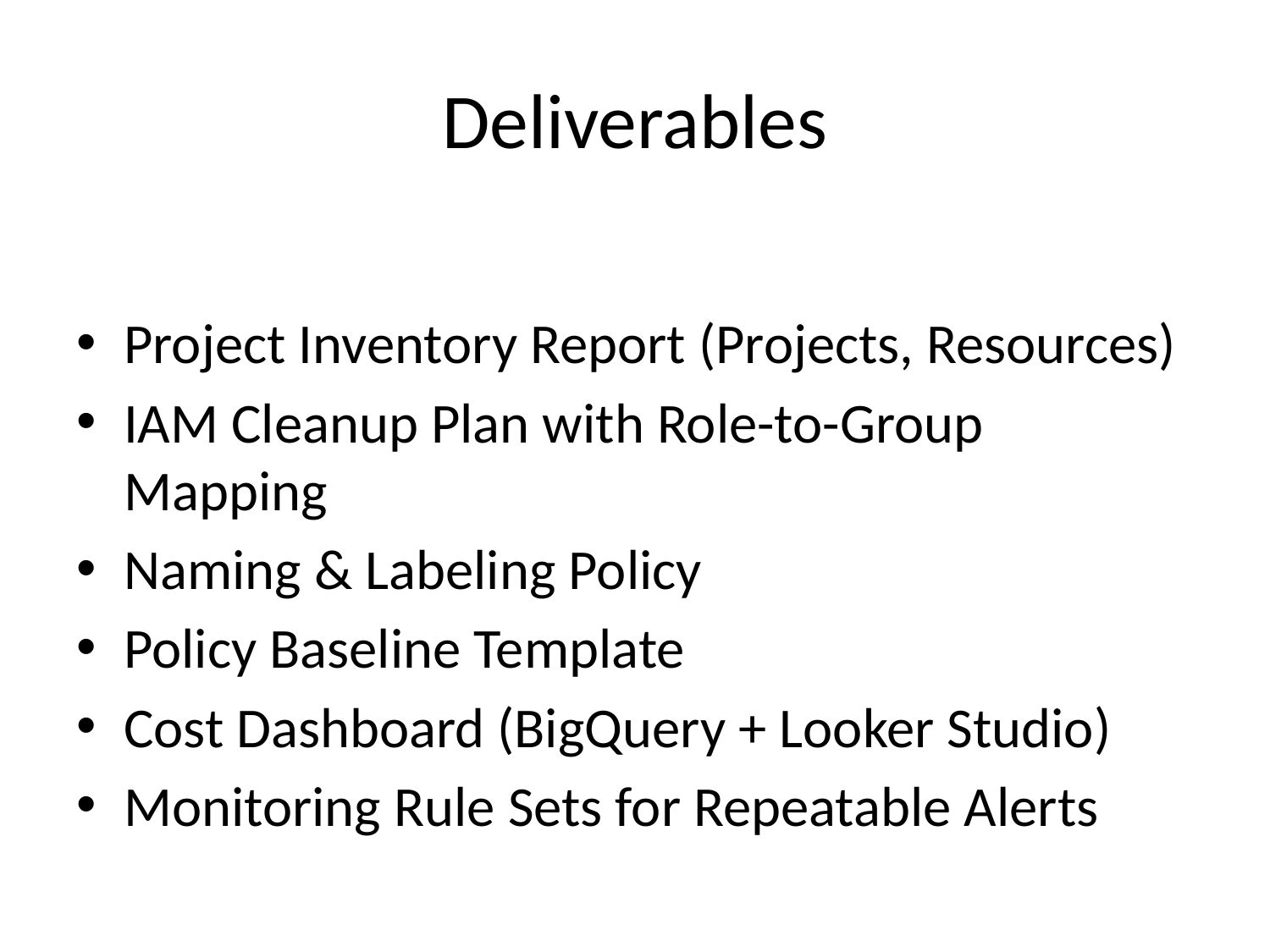

# Deliverables

Project Inventory Report (Projects, Resources)
IAM Cleanup Plan with Role-to-Group Mapping
Naming & Labeling Policy
Policy Baseline Template
Cost Dashboard (BigQuery + Looker Studio)
Monitoring Rule Sets for Repeatable Alerts